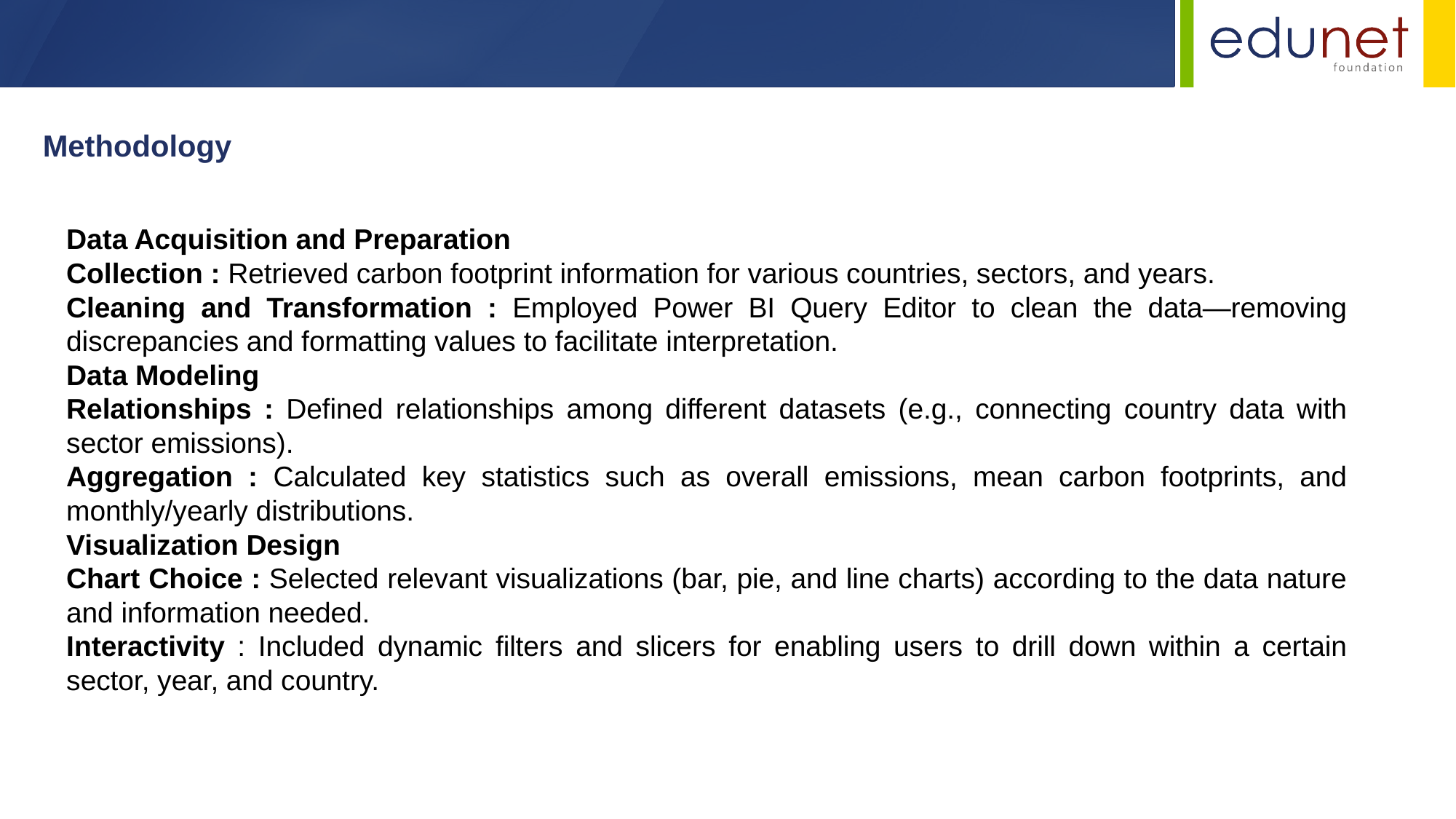

Methodology
Data Acquisition and Preparation
Collection : Retrieved carbon footprint information for various countries, sectors, and years.
Cleaning and Transformation : Employed Power BI Query Editor to clean the data—removing discrepancies and formatting values to facilitate interpretation.
Data Modeling
Relationships : Defined relationships among different datasets (e.g., connecting country data with sector emissions).
Aggregation : Calculated key statistics such as overall emissions, mean carbon footprints, and monthly/yearly distributions.
Visualization Design
Chart Choice : Selected relevant visualizations (bar, pie, and line charts) according to the data nature and information needed.
Interactivity : Included dynamic filters and slicers for enabling users to drill down within a certain sector, year, and country.